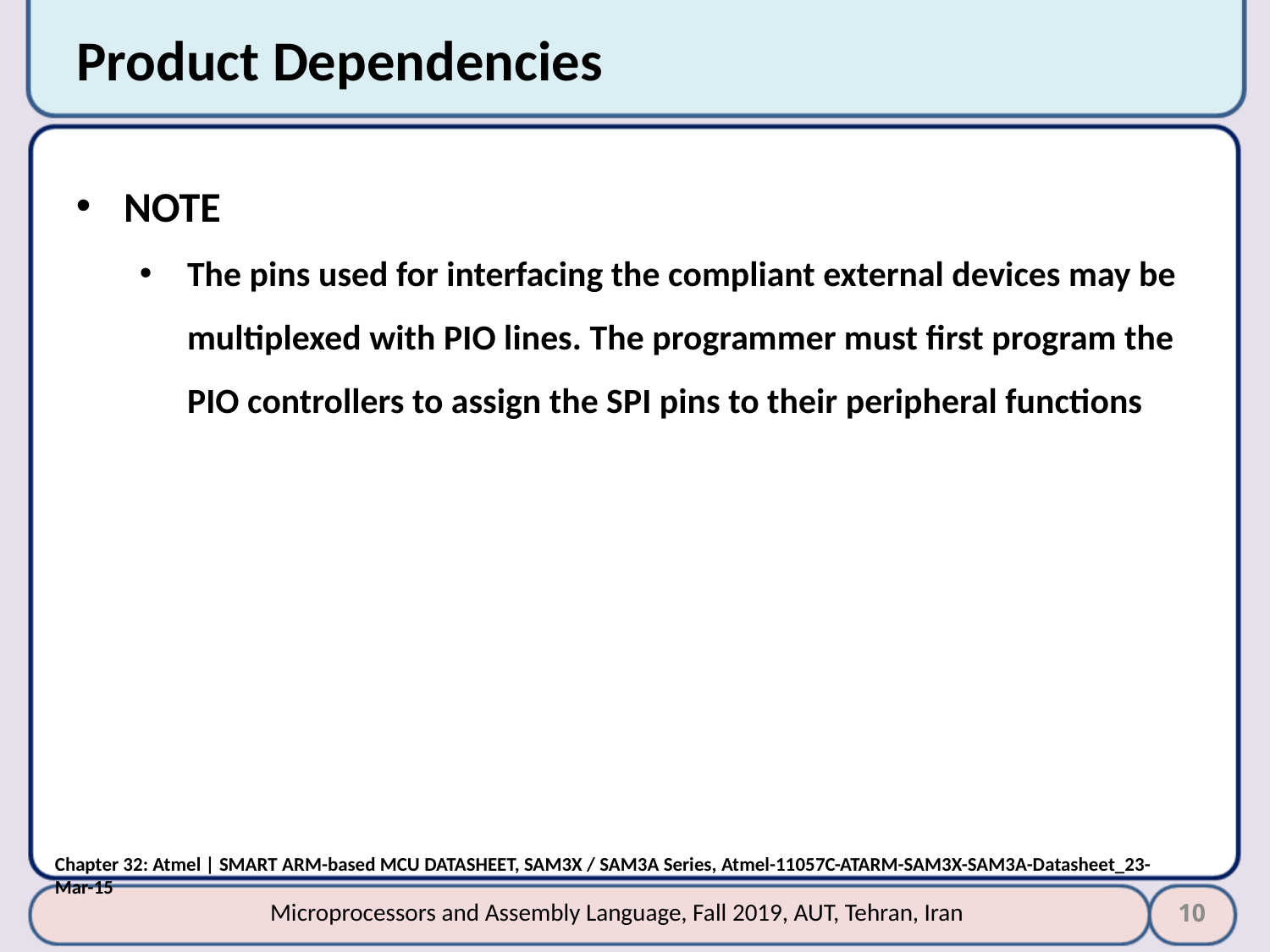

# Product Dependencies
NOTE
The pins used for interfacing the compliant external devices may be multiplexed with PIO lines. The programmer must first program the PIO controllers to assign the SPI pins to their peripheral functions
Chapter 32: Atmel | SMART ARM-based MCU DATASHEET, SAM3X / SAM3A Series, Atmel-11057C-ATARM-SAM3X-SAM3A-Datasheet_23-Mar-15
10
Microprocessors and Assembly Language, Fall 2019, AUT, Tehran, Iran